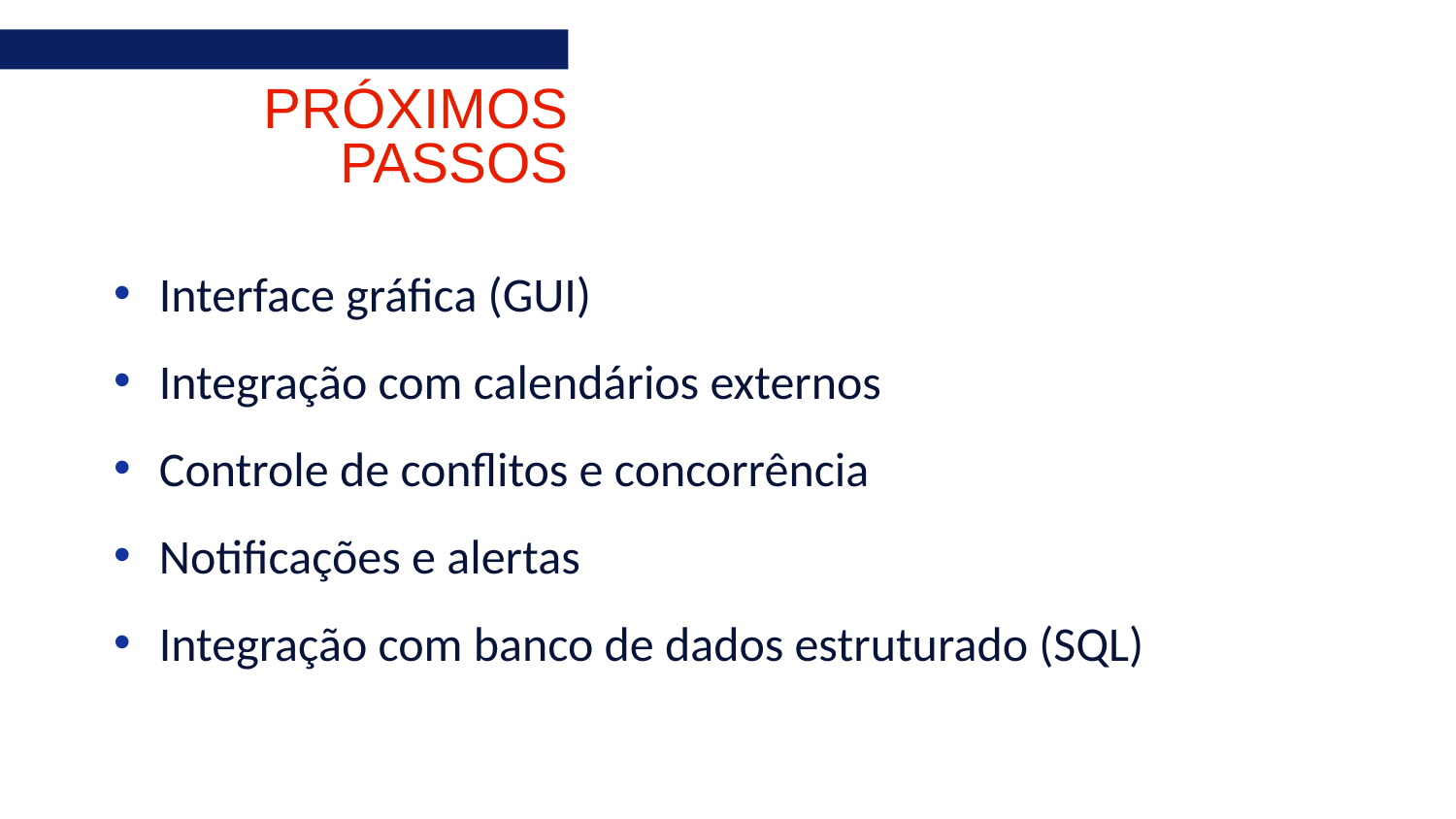

PRÓXIMOS PASSOS
Interface gráfica (GUI)
Integração com calendários externos
Controle de conflitos e concorrência
Notificações e alertas
Integração com banco de dados estruturado (SQL)